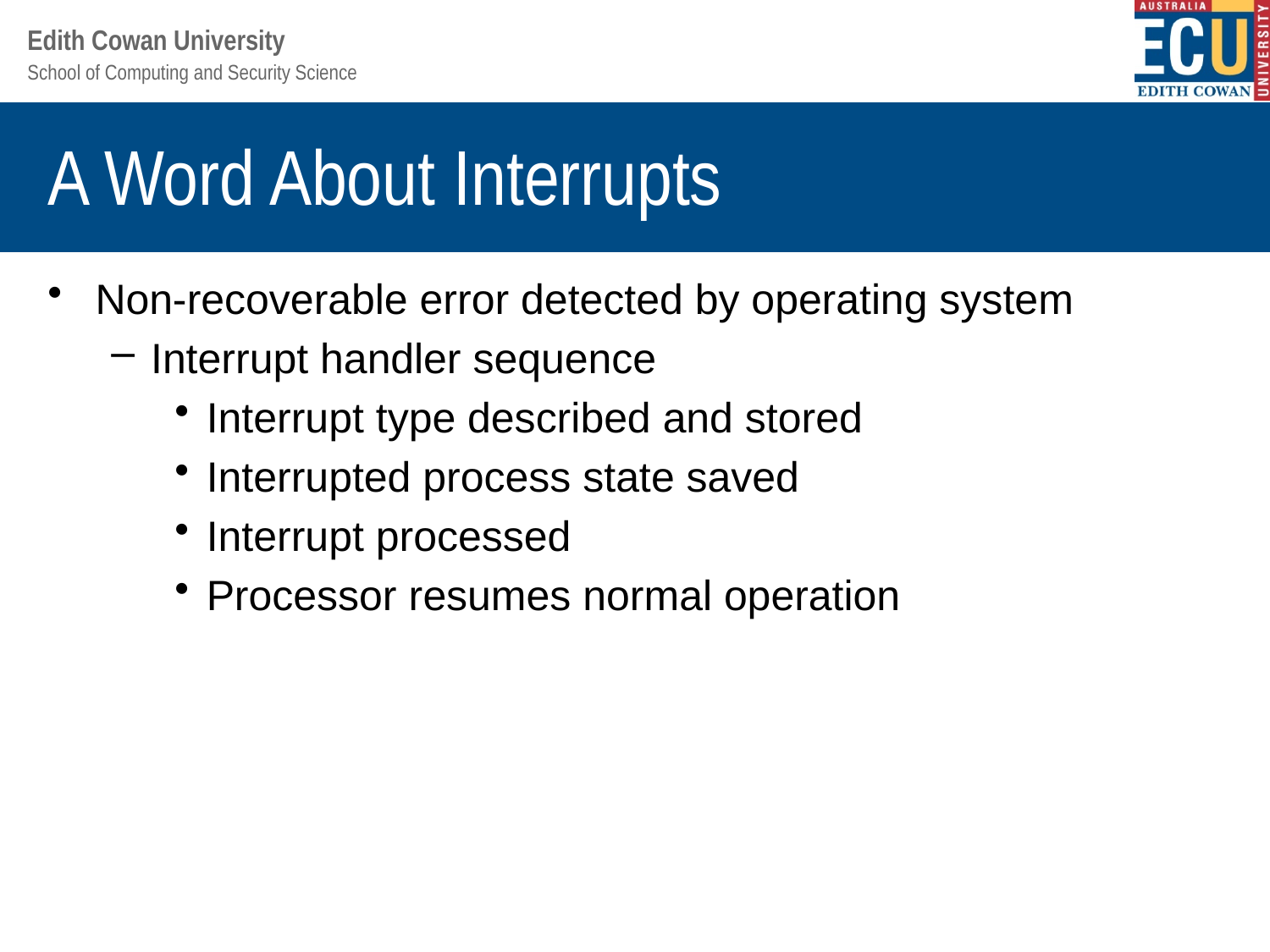

# A Word About Interrupts
Non-recoverable error detected by operating system
Interrupt handler sequence
Interrupt type described and stored
Interrupted process state saved
Interrupt processed
Processor resumes normal operation